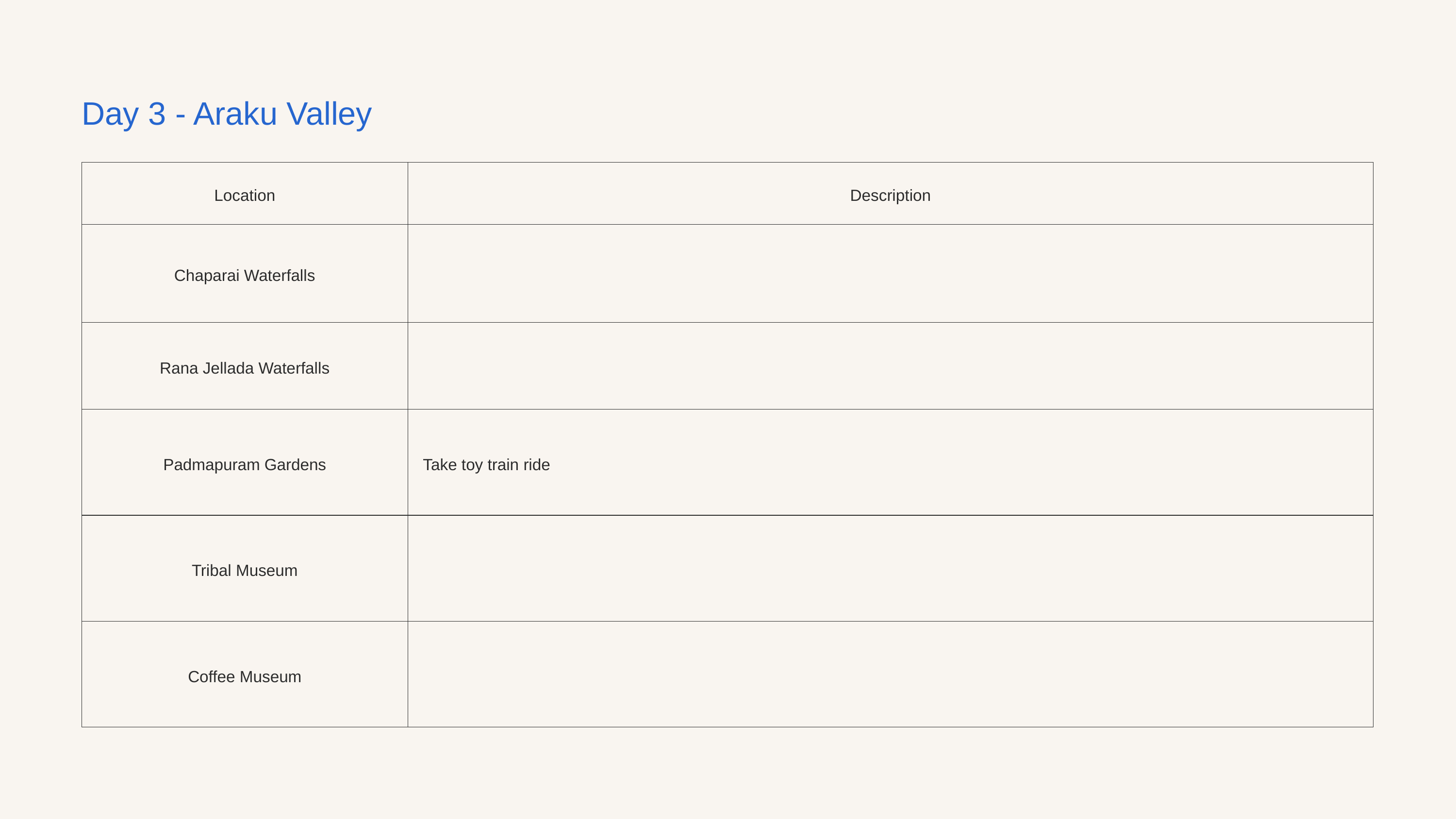

Day 3 - Araku Valley
| Location | Description |
| --- | --- |
| Chaparai Waterfalls |  |
| Rana Jellada Waterfalls |  |
| Padmapuram Gardens | Take toy train ride |
| Tribal Museum |  |
| Coffee Museum |  |